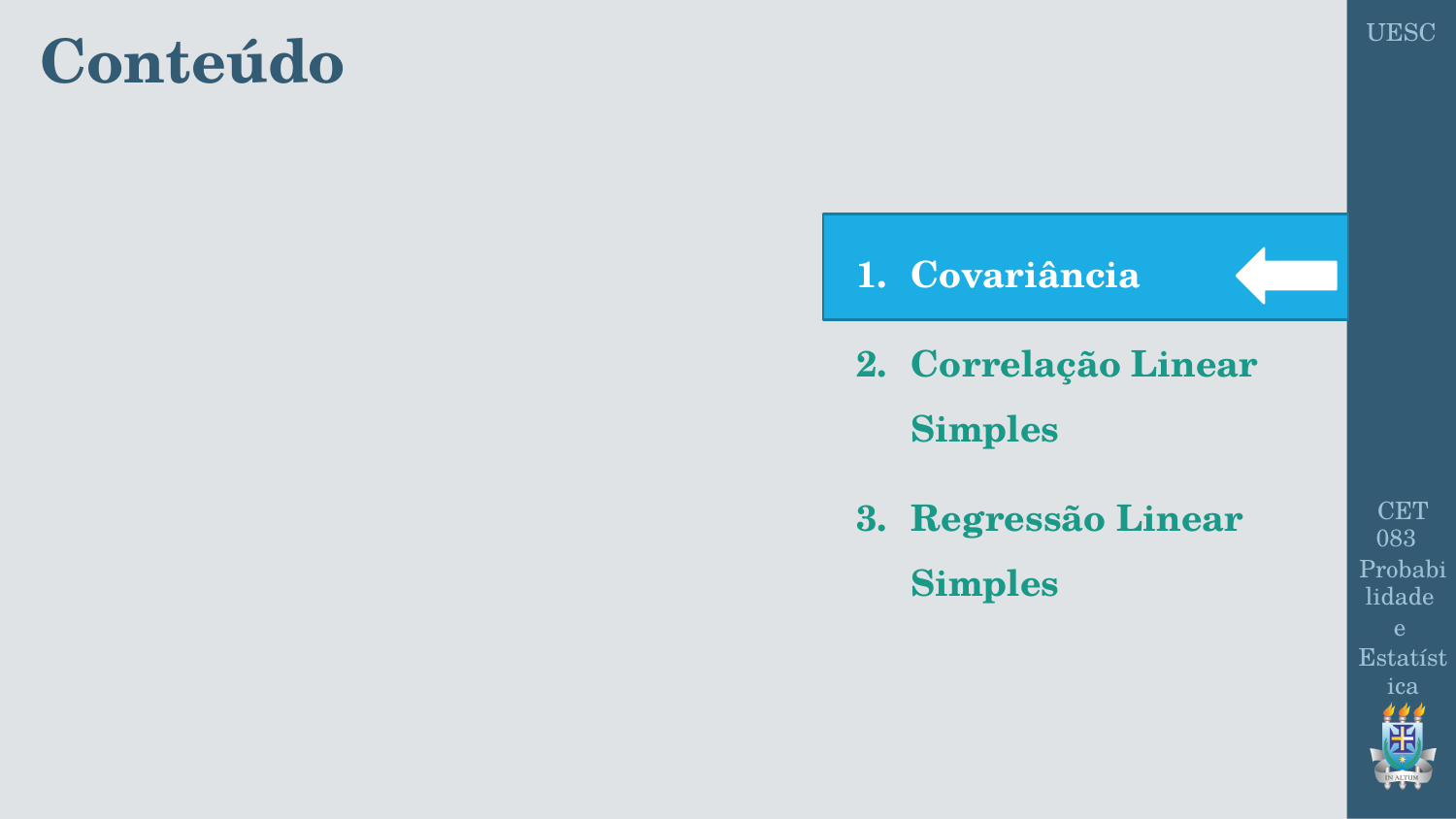

# Conteúdo

Covariância
Correlação Linear Simples
Regressão Linear Simples